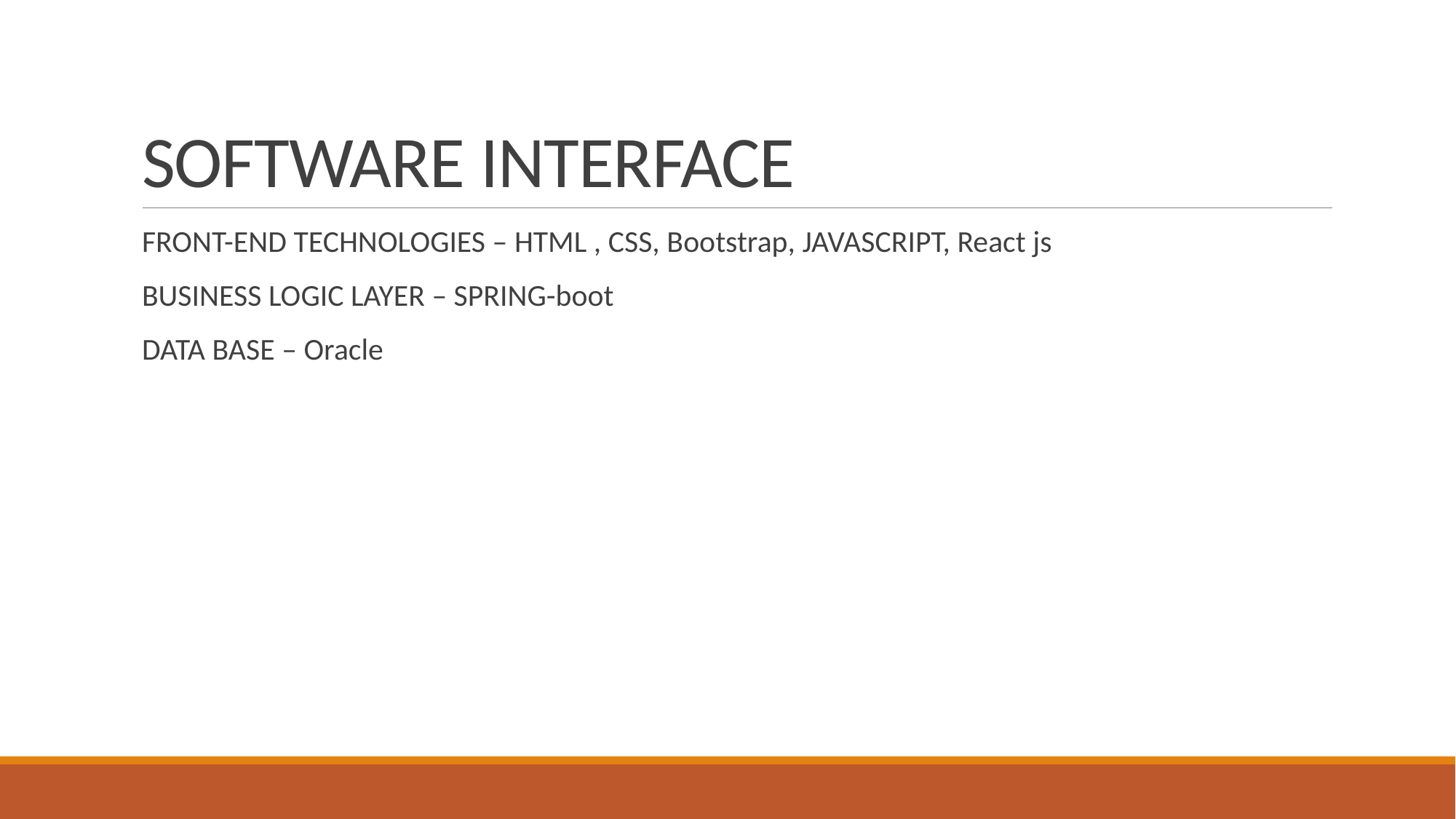

# SOFTWARE INTERFACE
FRONT-END TECHNOLOGIES – HTML , CSS, Bootstrap, JAVASCRIPT, React js
BUSINESS LOGIC LAYER – SPRING-boot
DATA BASE – Oracle